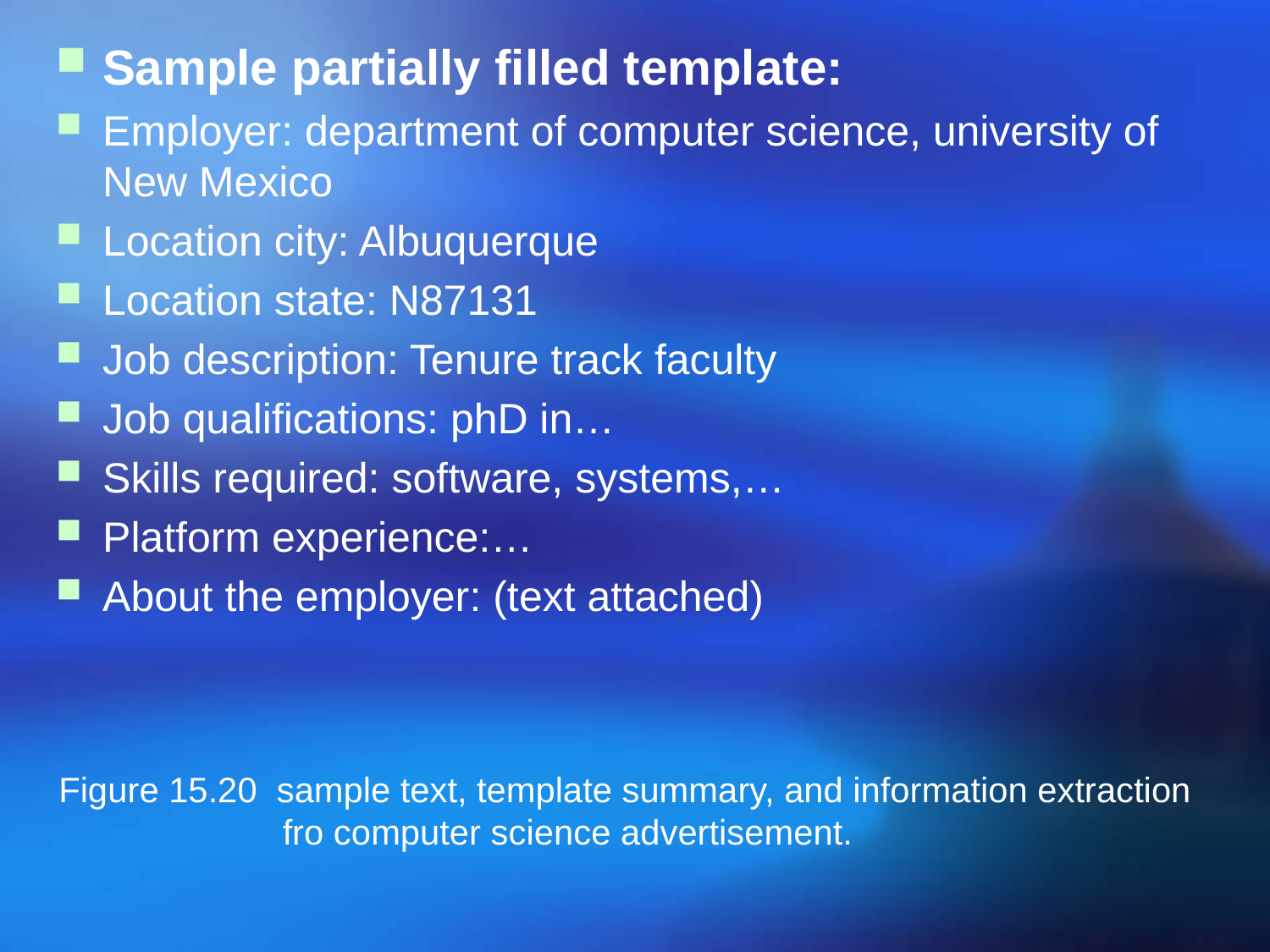

Sample partially filled template:
Employer: department of computer science, university of New Mexico
Location city: Albuquerque
Location state: N87131
Job description: Tenure track faculty
Job qualifications: phD in…
Skills required: software, systems,…
Platform experience:…
About the employer: (text attached)

Figure 15.20  sample text, template summary, and information extraction
                       fro computer science advertisement.